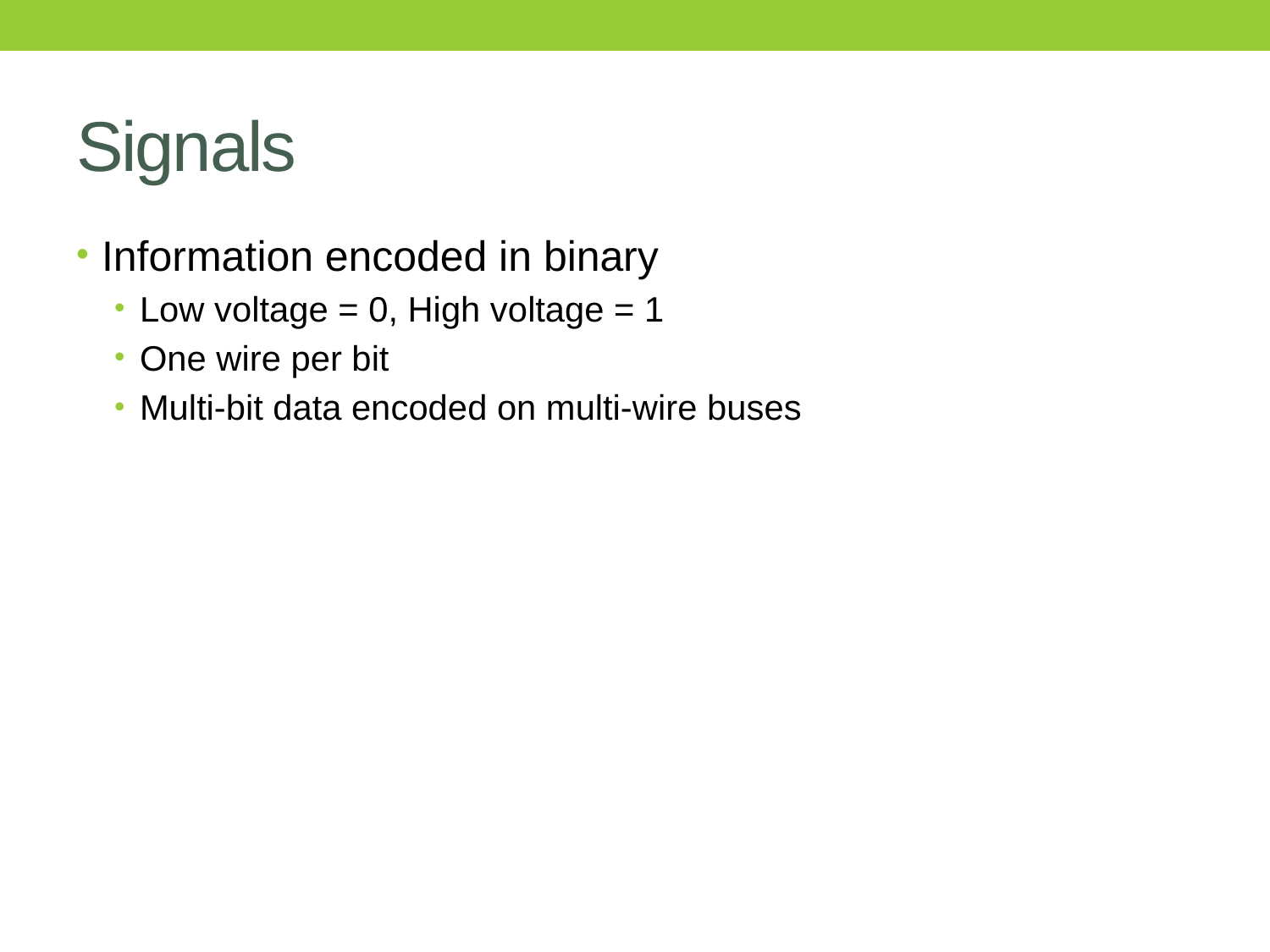

# Signals
Information encoded in binary
Low voltage = 0, High voltage = 1
One wire per bit
Multi-bit data encoded on multi-wire buses